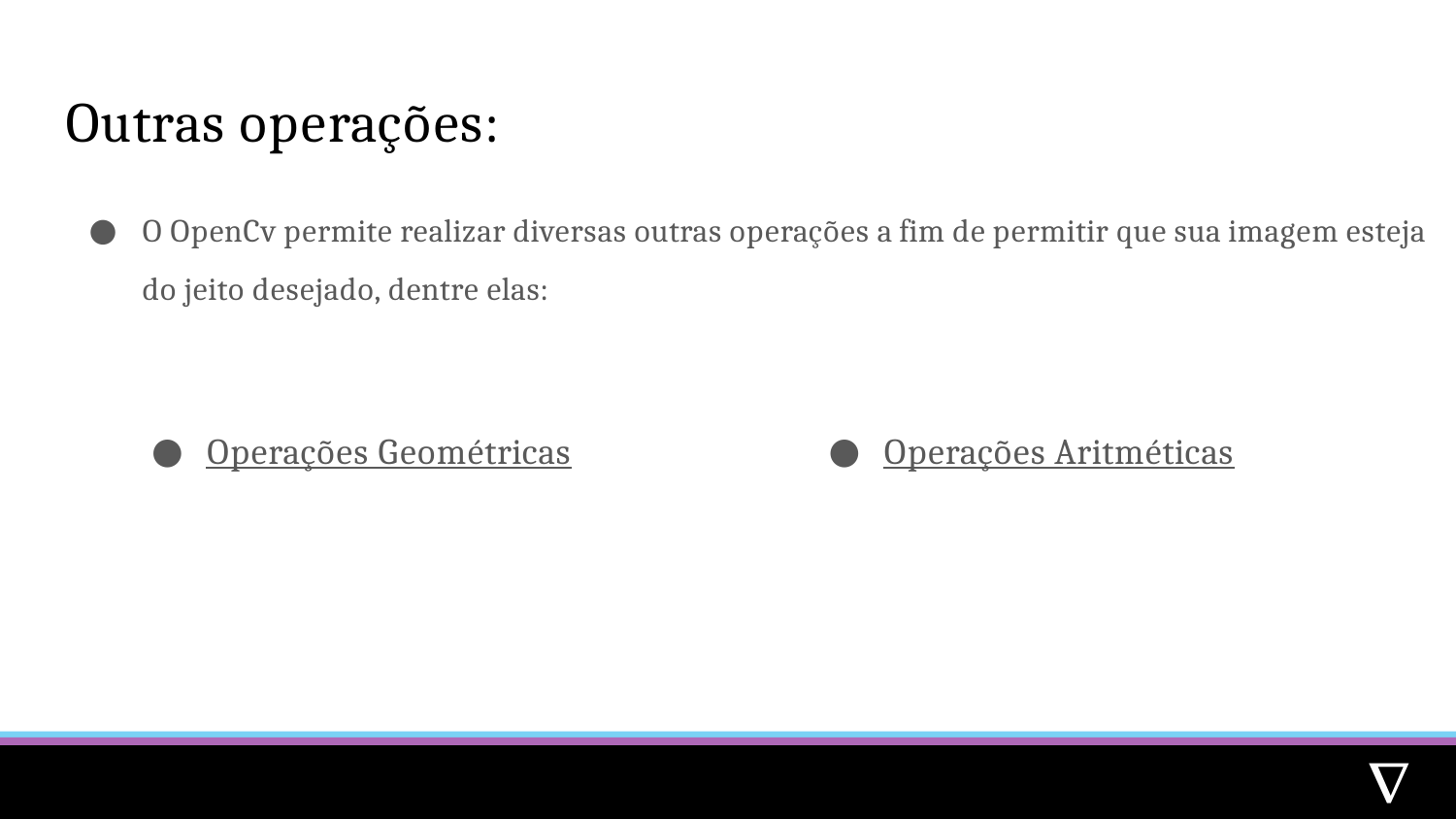

# Outras operações:

O OpenCv permite realizar diversas outras operações a fim de permitir que sua imagem esteja do jeito desejado, dentre elas:

Operações Geométricas
Operações Aritméticas